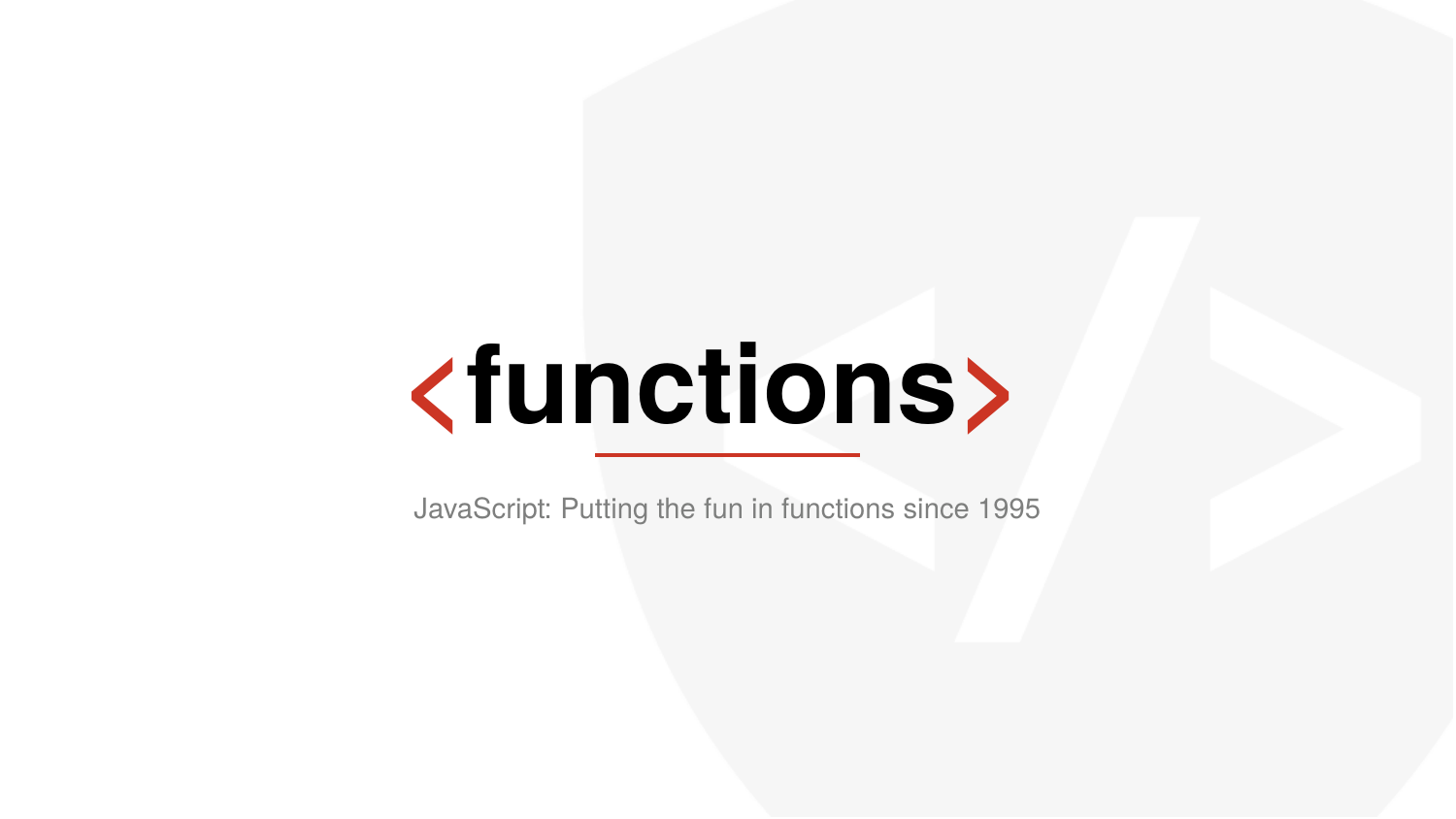

<functions>
JavaScript: Putting the fun in functions since 1995